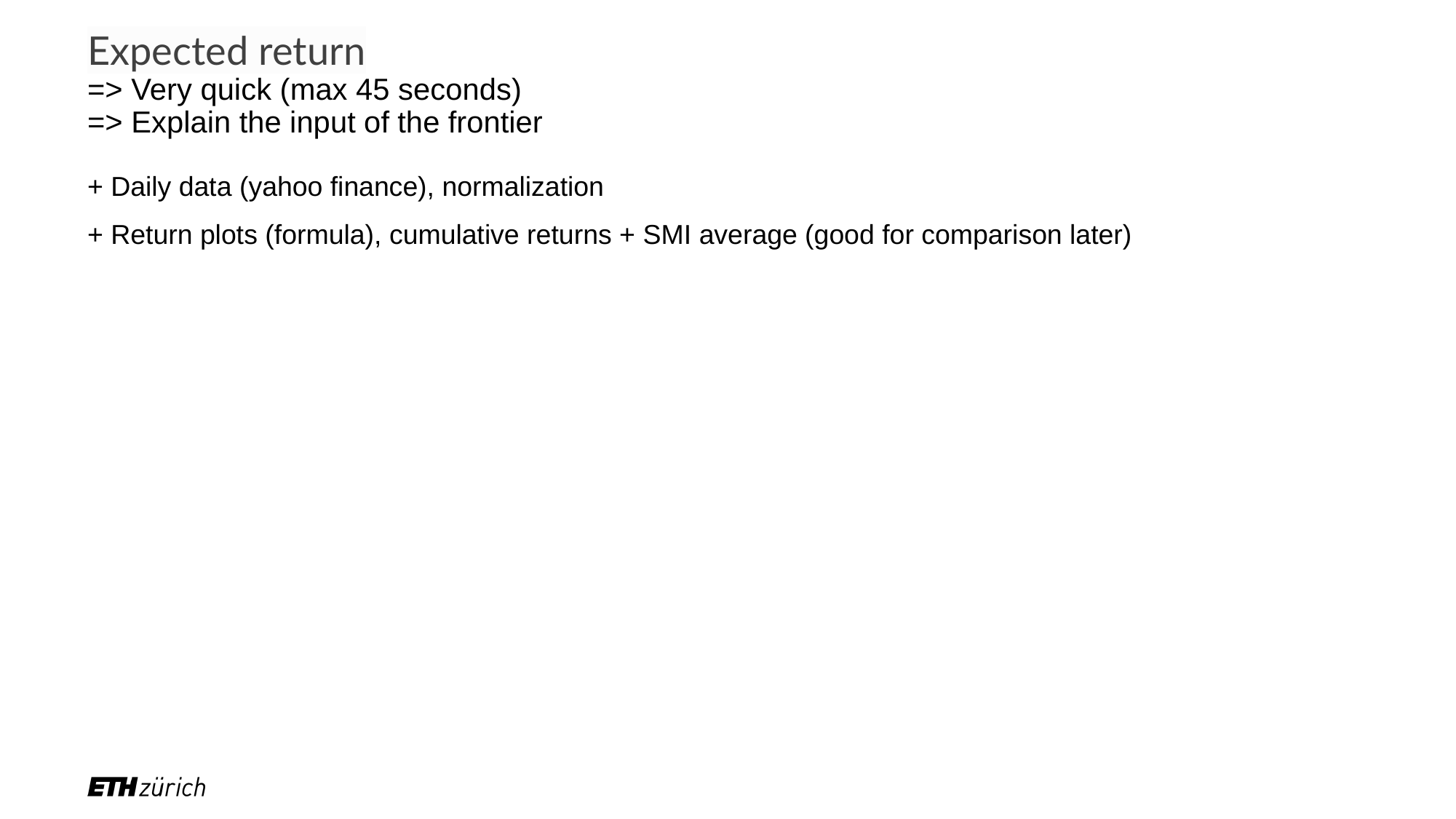

# Expected return => Very quick (max 45 seconds) => Explain the input of the frontier
+ Daily data (yahoo finance), normalization
+ Return plots (formula), cumulative returns + SMI average (good for comparison later)